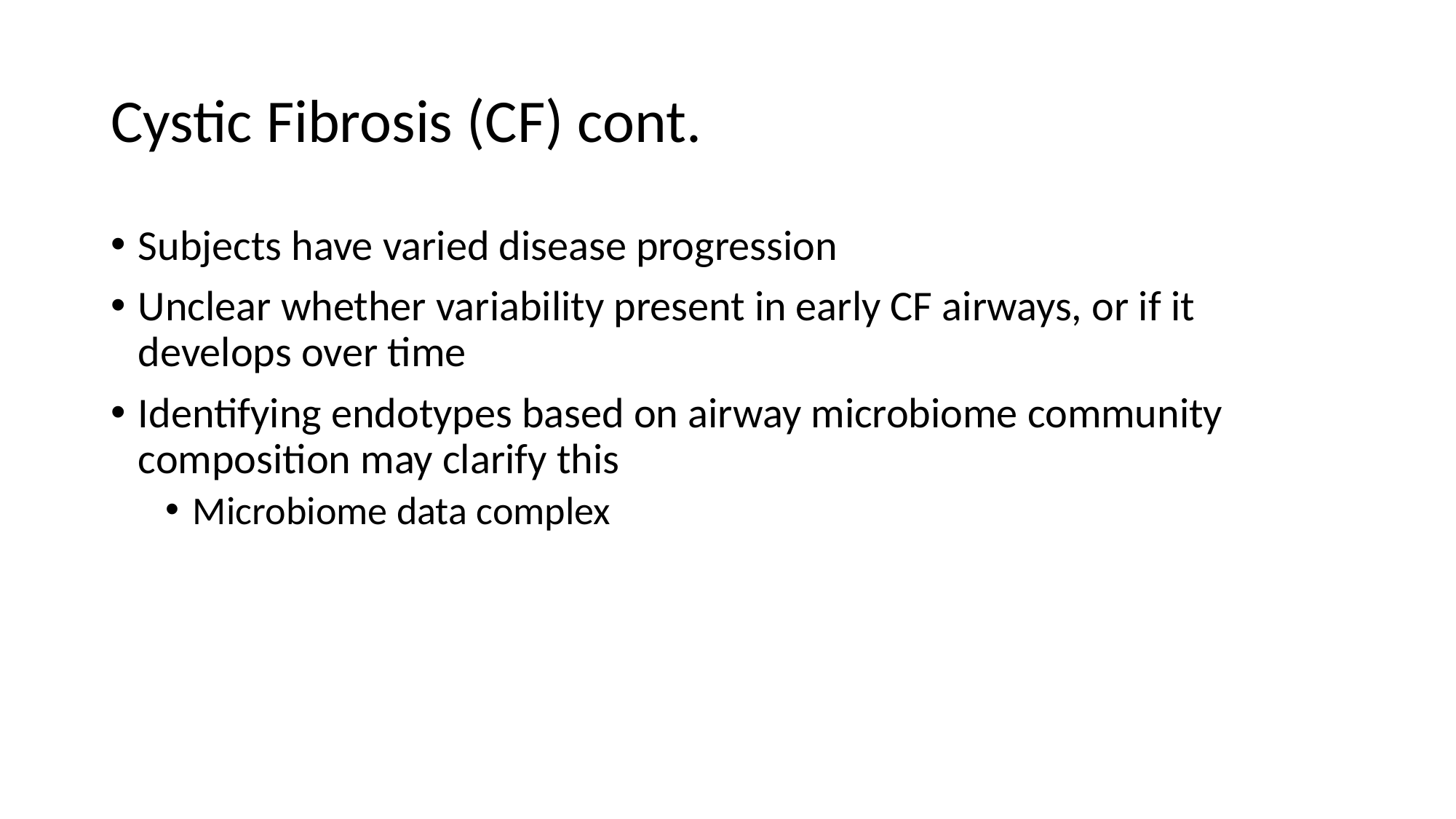

# Cystic Fibrosis (CF) cont.
Subjects have varied disease progression
Unclear whether variability present in early CF airways, or if it develops over time
Identifying endotypes based on airway microbiome community composition may clarify this
Microbiome data complex